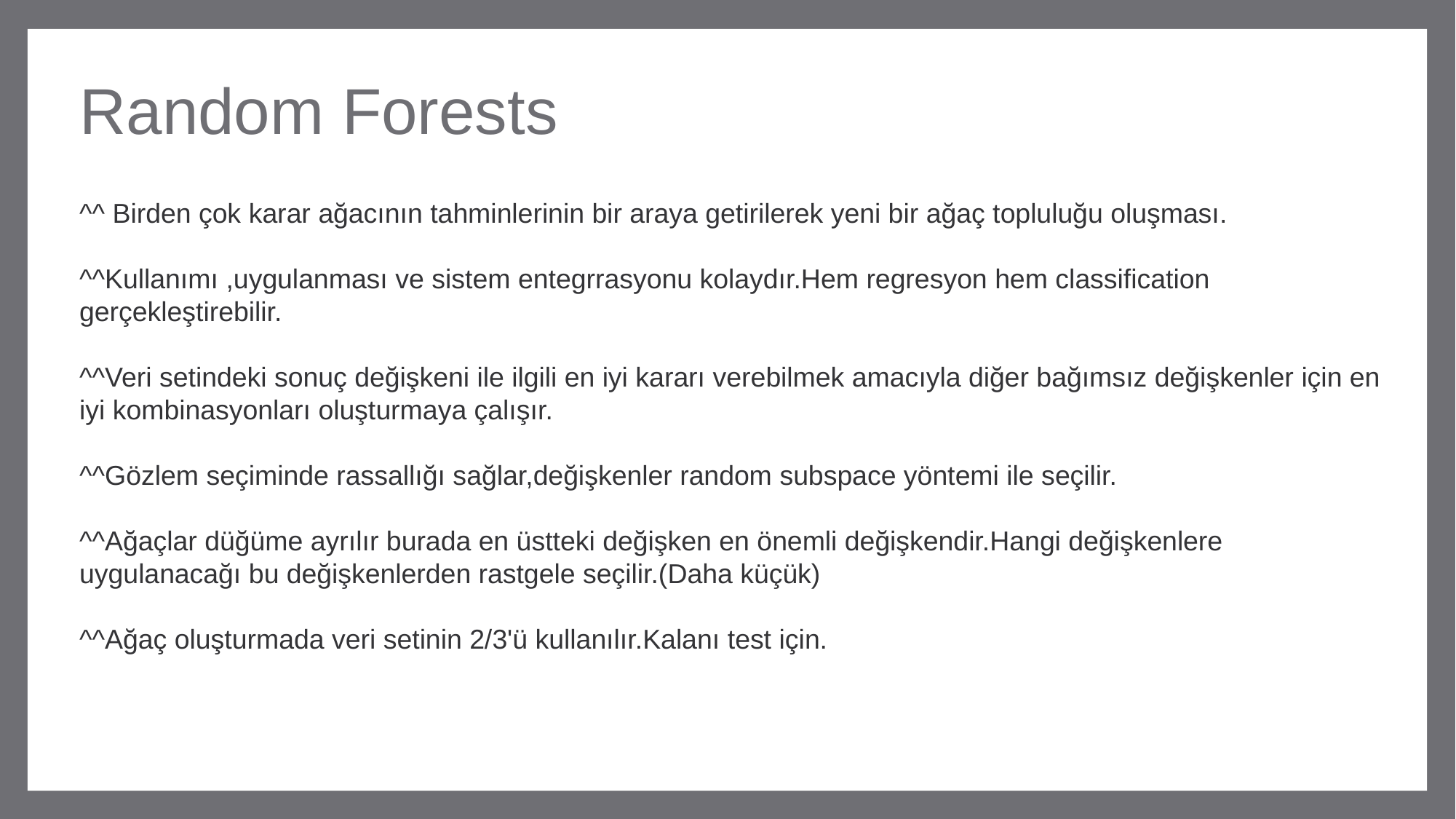

# Random Forests
^^ Birden çok karar ağacının tahminlerinin bir araya getirilerek yeni bir ağaç topluluğu oluşması.

^^Kullanımı ,uygulanması ve sistem entegrrasyonu kolaydır.Hem regresyon hem classification gerçekleştirebilir.

^^Veri setindeki sonuç değişkeni ile ilgili en iyi kararı verebilmek amacıyla diğer bağımsız değişkenler için en iyi kombinasyonları oluşturmaya çalışır.

^^Gözlem seçiminde rassallığı sağlar,değişkenler random subspace yöntemi ile seçilir.

^^Ağaçlar düğüme ayrılır burada en üstteki değişken en önemli değişkendir.Hangi değişkenlere uygulanacağı bu değişkenlerden rastgele seçilir.(Daha küçük)

^^Ağaç oluşturmada veri setinin 2/3'ü kullanılır.Kalanı test için.